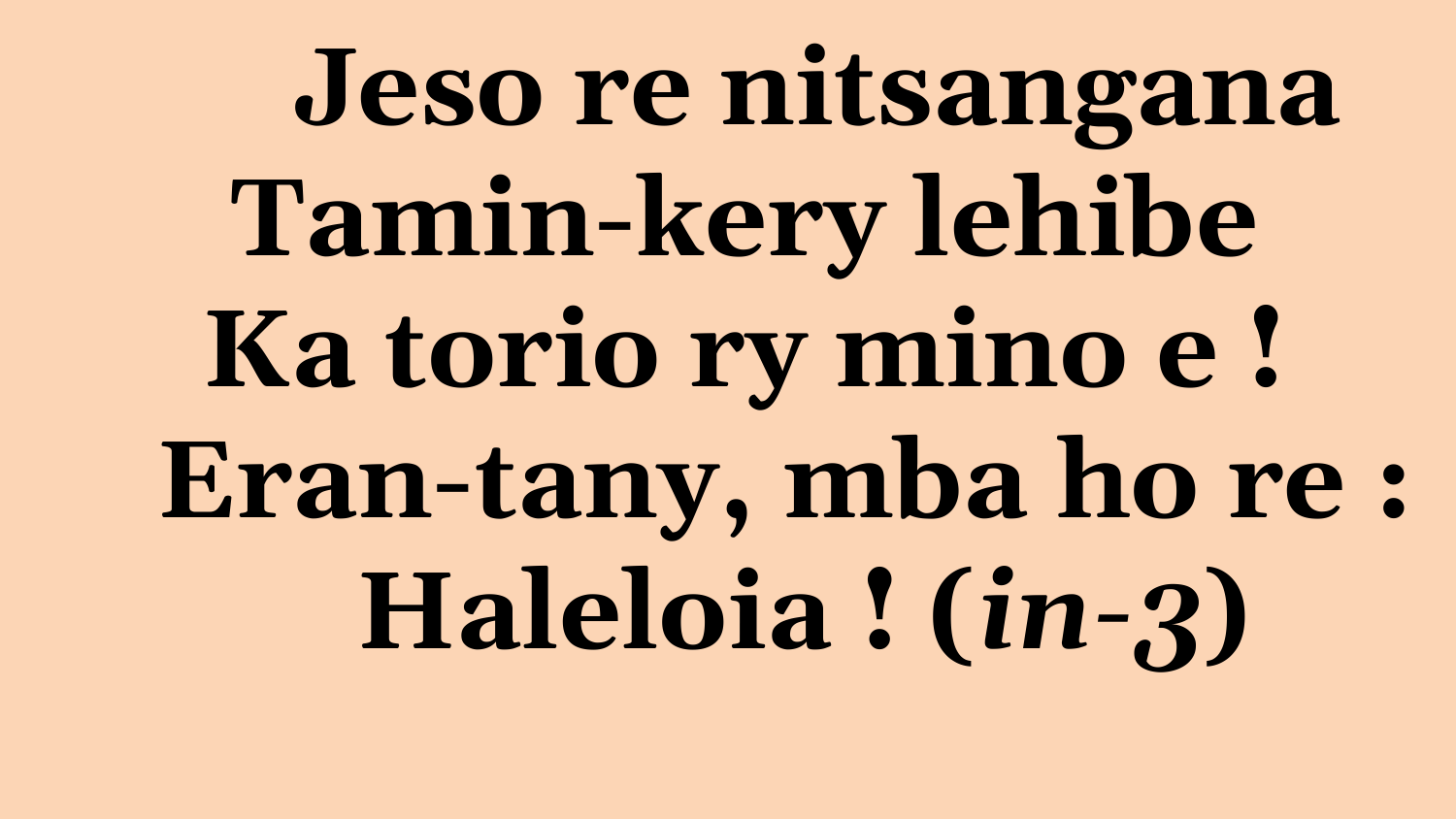

# Jeso re nitsangana Tamin-kery lehibe Ka torio ry mino e ! Eran-tany, mba ho re : Haleloia ! (in-3)